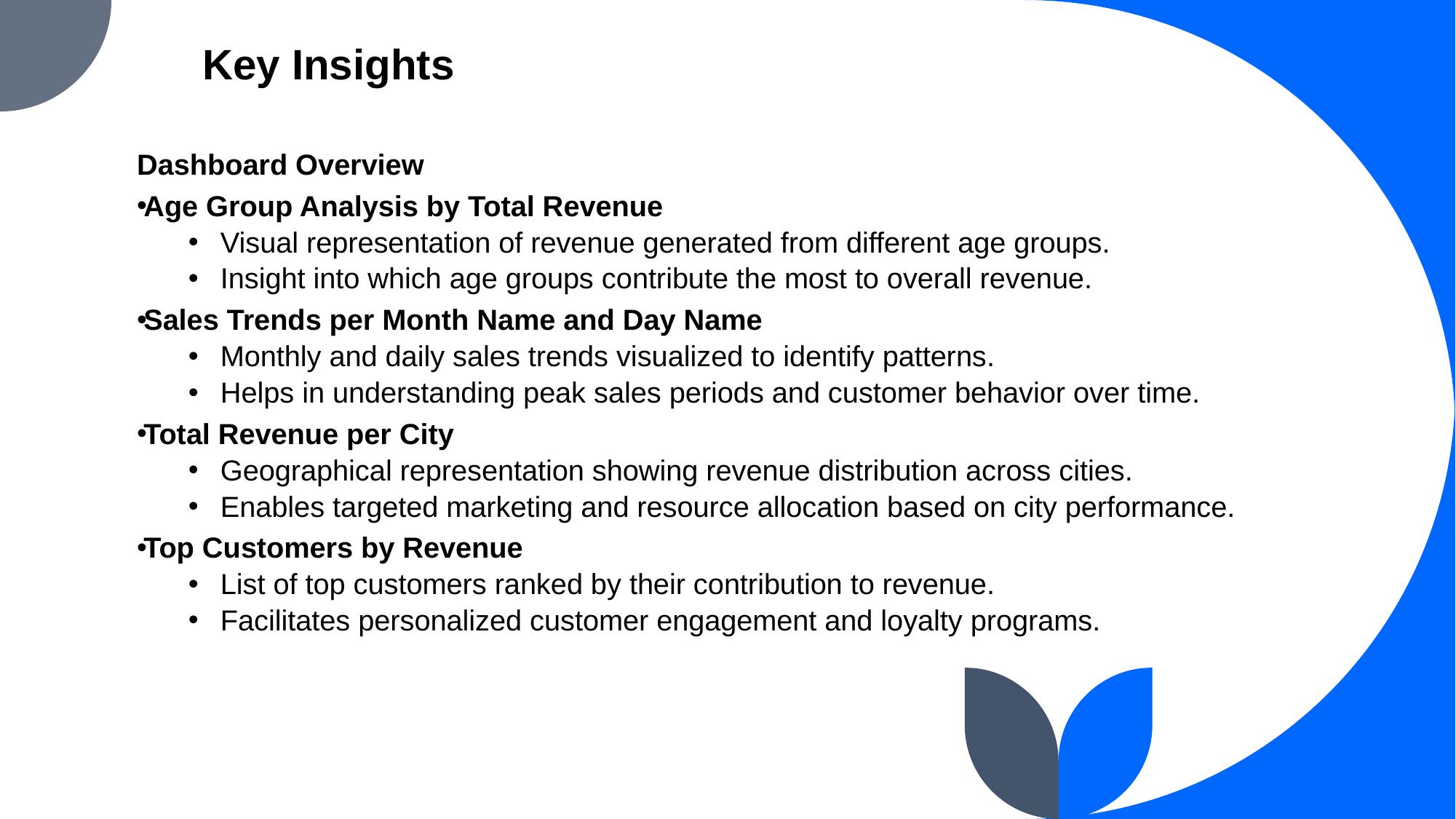

# Key Insights
Dashboard Overview
Age Group Analysis by Total Revenue
Visual representation of revenue generated from different age groups.
Insight into which age groups contribute the most to overall revenue.
Sales Trends per Month Name and Day Name
Monthly and daily sales trends visualized to identify patterns.
Helps in understanding peak sales periods and customer behavior over time.
Total Revenue per City
Geographical representation showing revenue distribution across cities.
Enables targeted marketing and resource allocation based on city performance.
Top Customers by Revenue
List of top customers ranked by their contribution to revenue.
Facilitates personalized customer engagement and loyalty programs.